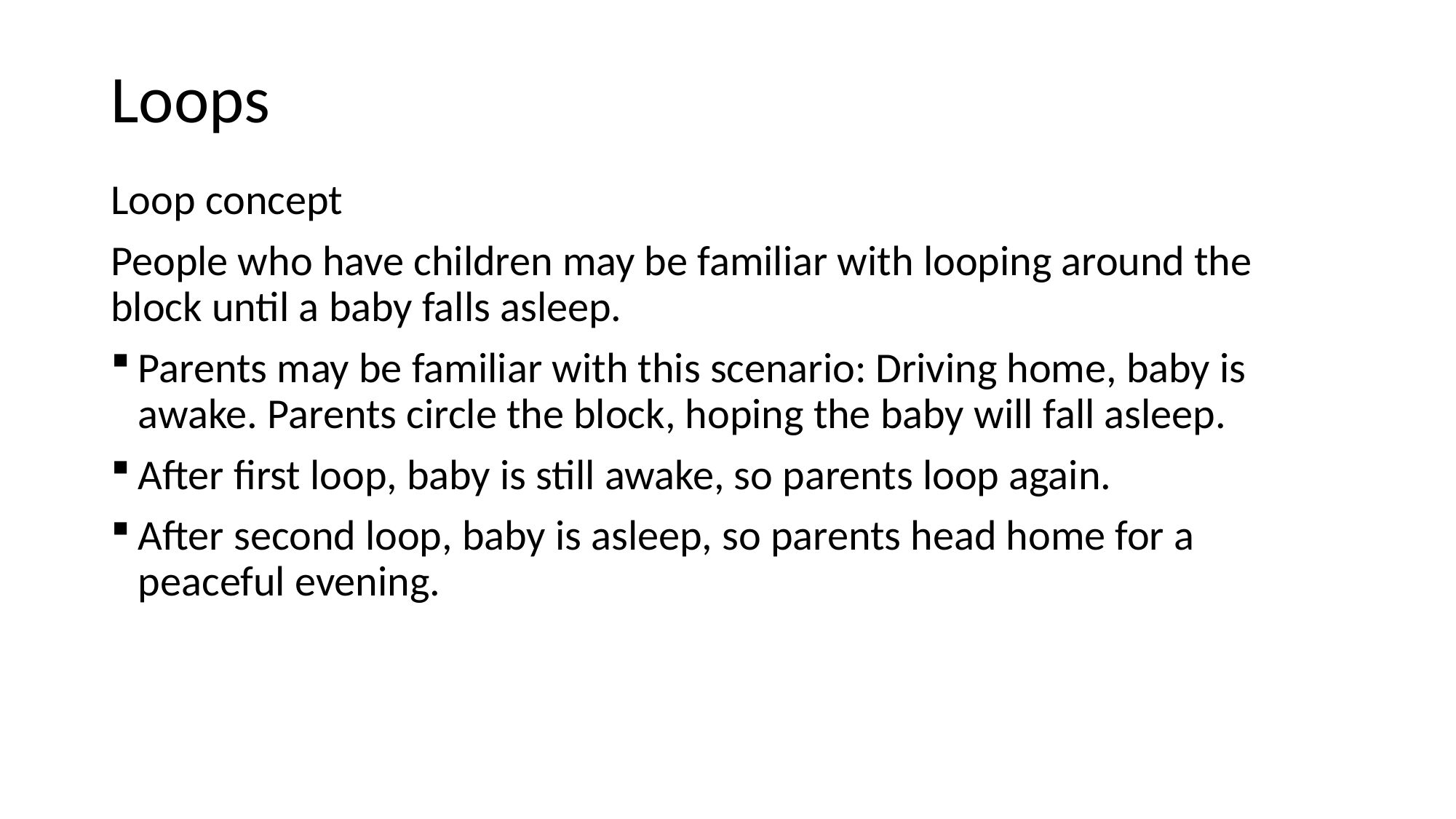

# Loops
Loop concept
People who have children may be familiar with looping around the block until a baby falls asleep.
Parents may be familiar with this scenario: Driving home, baby is awake. Parents circle the block, hoping the baby will fall asleep.
After first loop, baby is still awake, so parents loop again.
After second loop, baby is asleep, so parents head home for a peaceful evening.